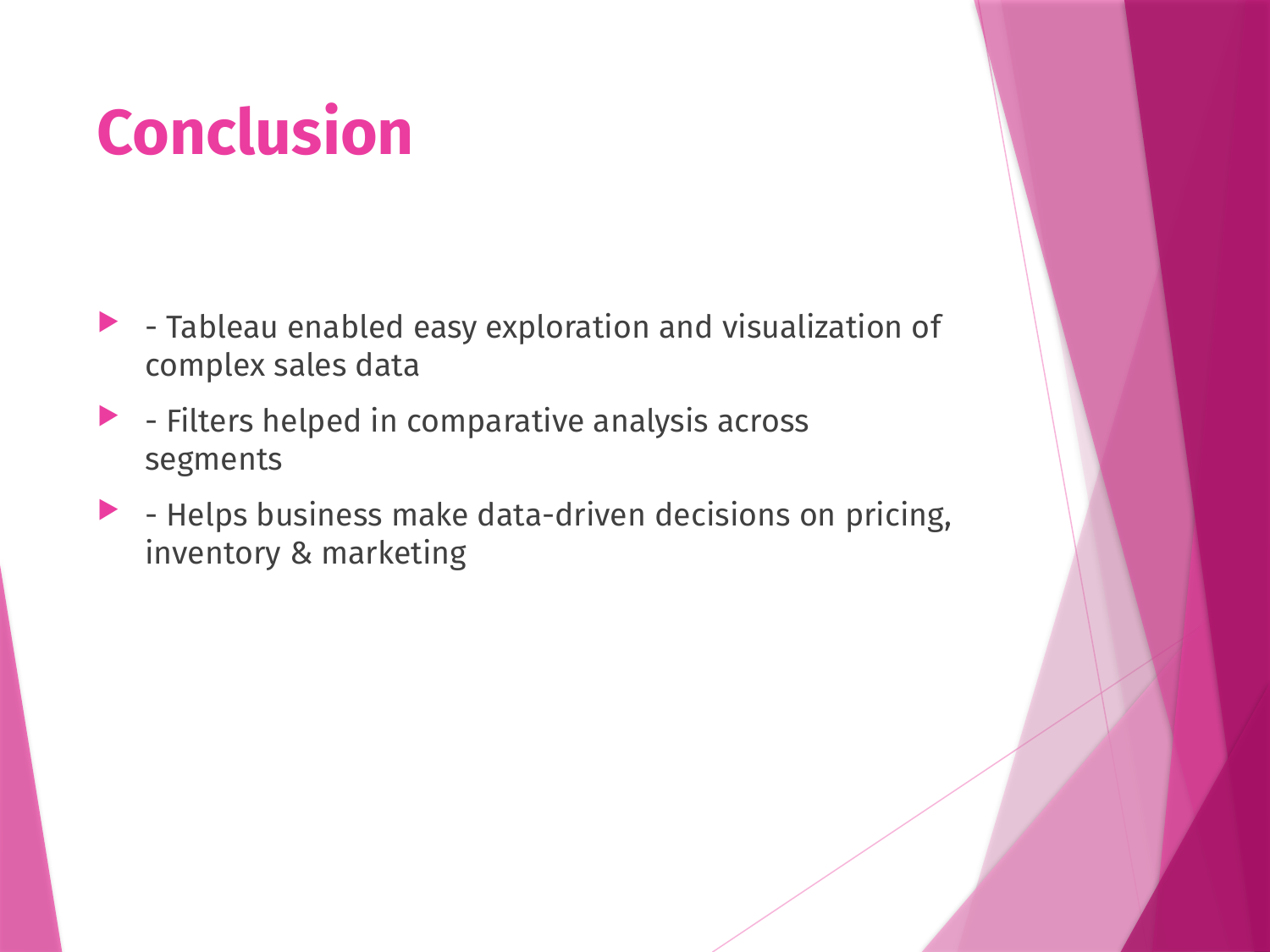

# Conclusion
- Tableau enabled easy exploration and visualization of complex sales data
- Filters helped in comparative analysis across segments
- Helps business make data-driven decisions on pricing, inventory & marketing